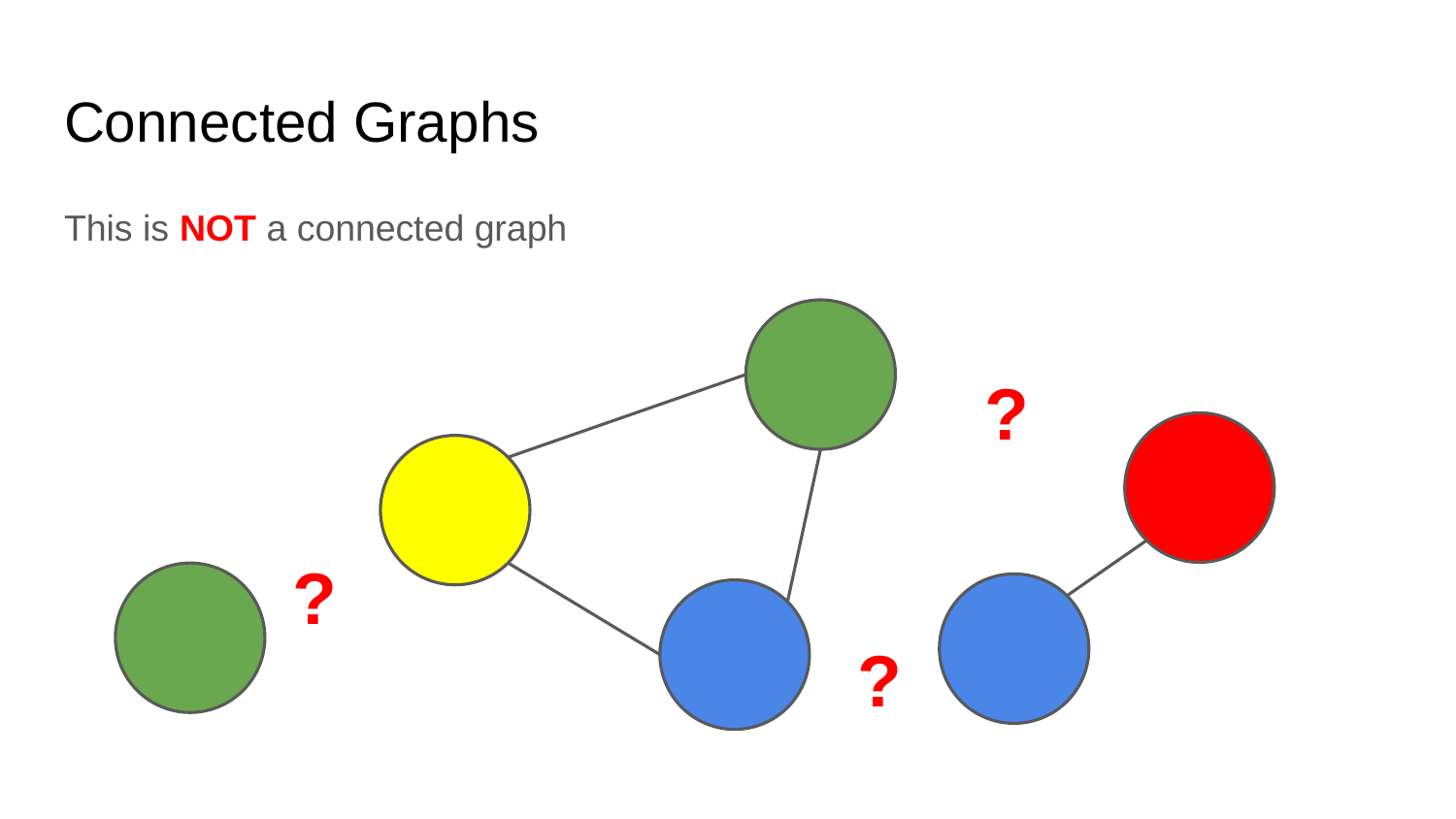

# Connected Graphs
This is NOT a connected graph

?

?

?